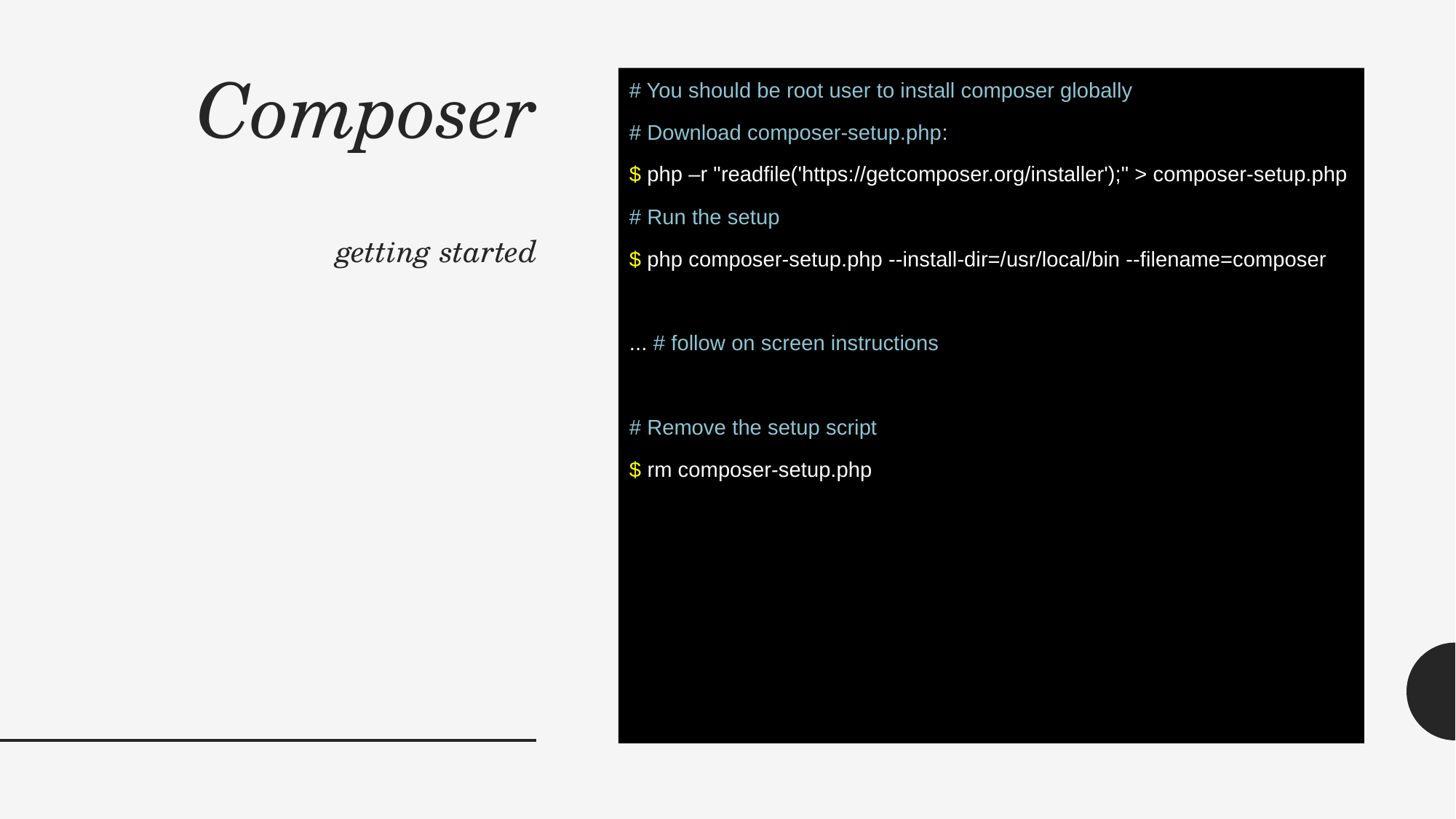

# Composer getting started
# You should be root user to install composer globally
# Download composer-setup.php:
$ php –r "readfile('https://getcomposer.org/installer');" > composer-setup.php
# Run the setup
$ php composer-setup.php --install-dir=/usr/local/bin --filename=composer

... # follow on screen instructions

# Remove the setup script
$ rm composer-setup.php